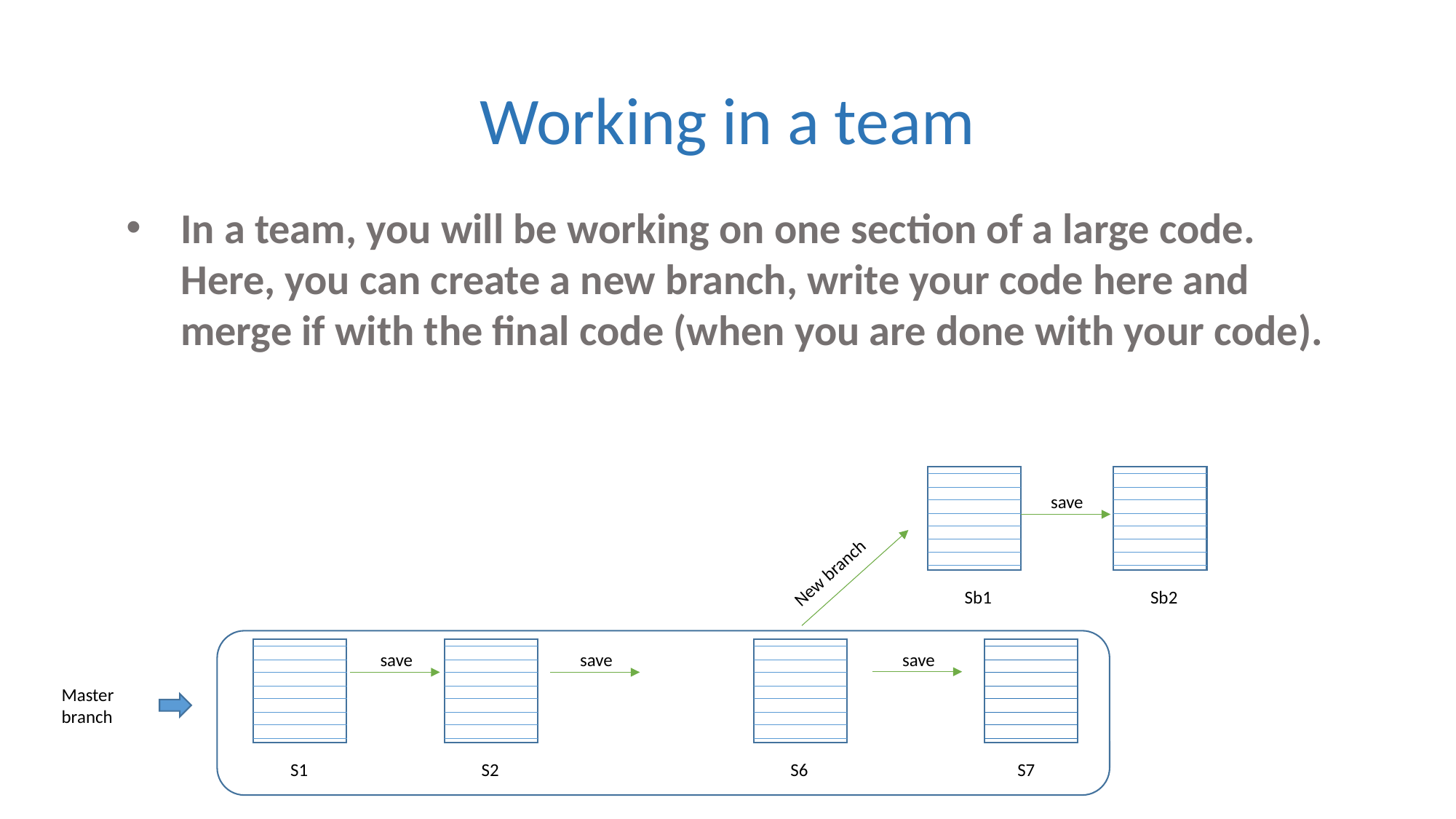

# Working in a team
In a team, you will be working on one section of a large code. Here, you can create a new branch, write your code here and merge if with the final code (when you are done with your code).

save
New branch
Sb1
Sb2

save
save
save
Master branch

S1
S2
S6
S7